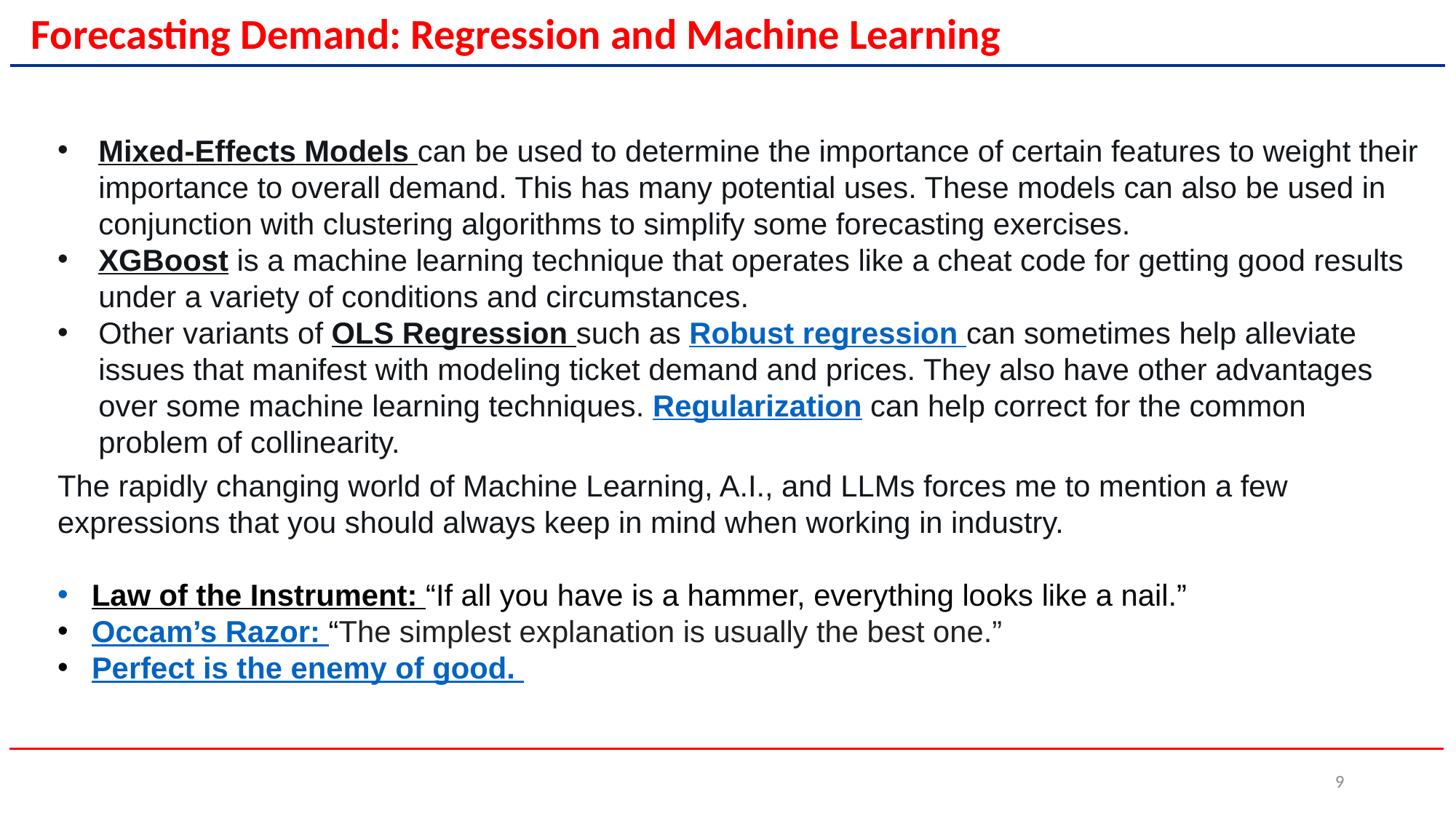

Forecasting Demand: Regression and Machine Learning
Mixed-Effects Models can be used to determine the importance of certain features to weight their importance to overall demand. This has many potential uses. These models can also be used in conjunction with clustering algorithms to simplify some forecasting exercises.
XGBoost is a machine learning technique that operates like a cheat code for getting good results under a variety of conditions and circumstances.
Other variants of OLS Regression such as Robust regression can sometimes help alleviate issues that manifest with modeling ticket demand and prices. They also have other advantages over some machine learning techniques. Regularization can help correct for the common problem of collinearity.
The rapidly changing world of Machine Learning, A.I., and LLMs forces me to mention a few expressions that you should always keep in mind when working in industry.

Law of the Instrument: “If all you have is a hammer, everything looks like a nail.”
Occam’s Razor: “The simplest explanation is usually the best one.”
Perfect is the enemy of good.

9